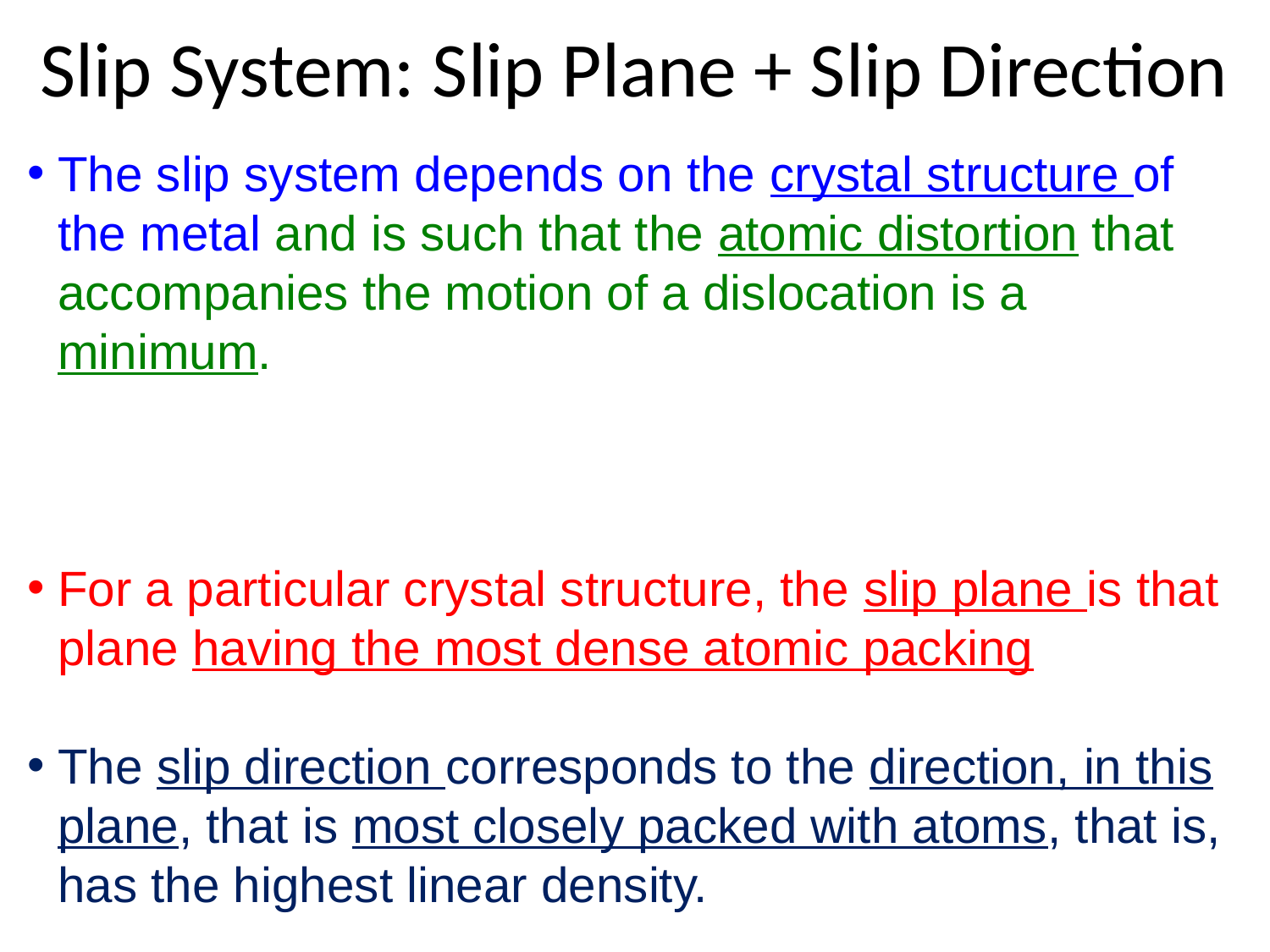

# Slip System: Slip Plane + Slip Direction
The slip system depends on the crystal structure of the metal and is such that the atomic distortion that accompanies the motion of a dislocation is a minimum.

For a particular crystal structure, the slip plane is that plane having the most dense atomic packing

The slip direction corresponds to the direction, in this plane, that is most closely packed with atoms, that is, has the highest linear density.